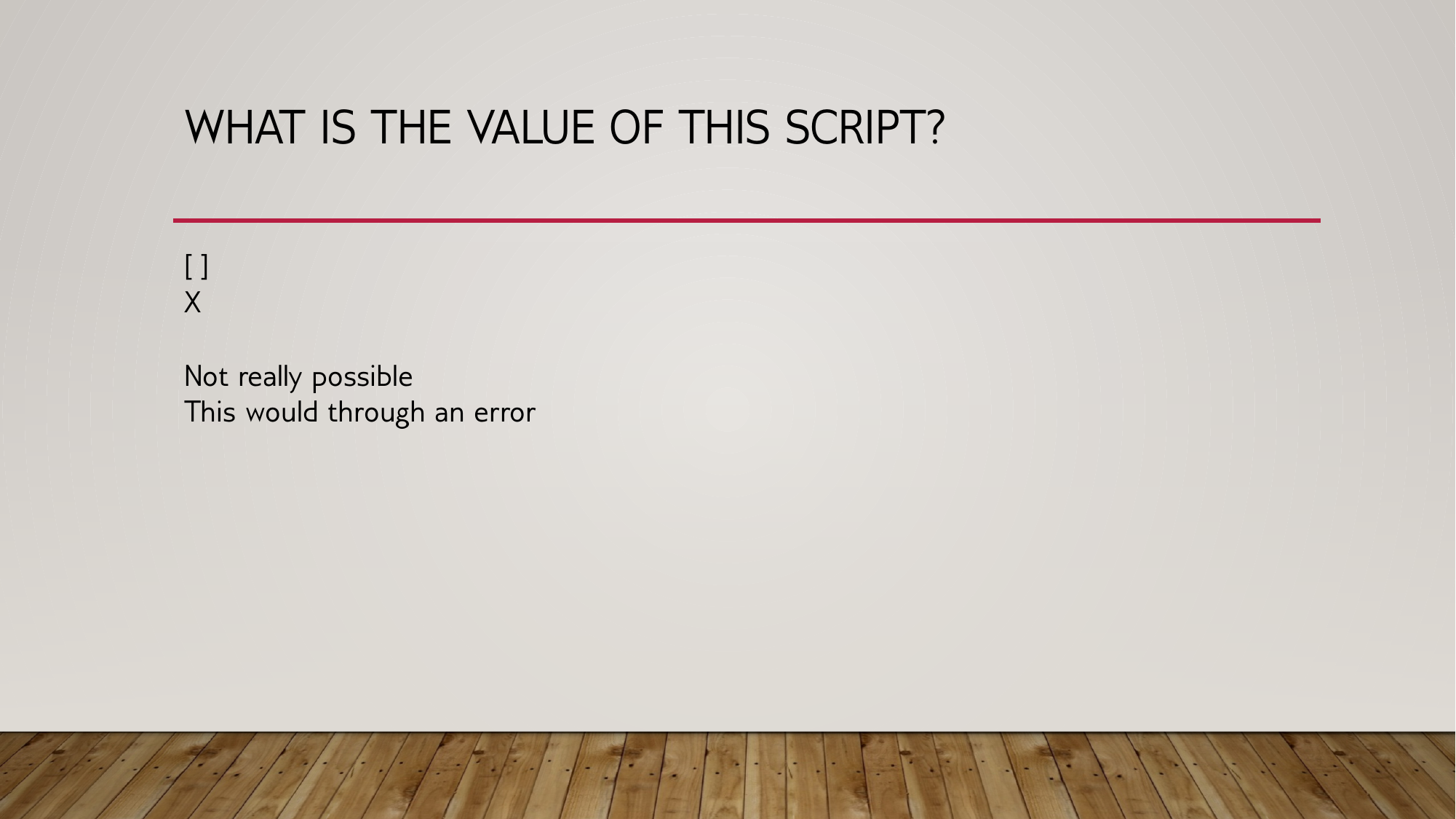

# What is the value of this script?
[ ]
X

Not really possible
This would through an error